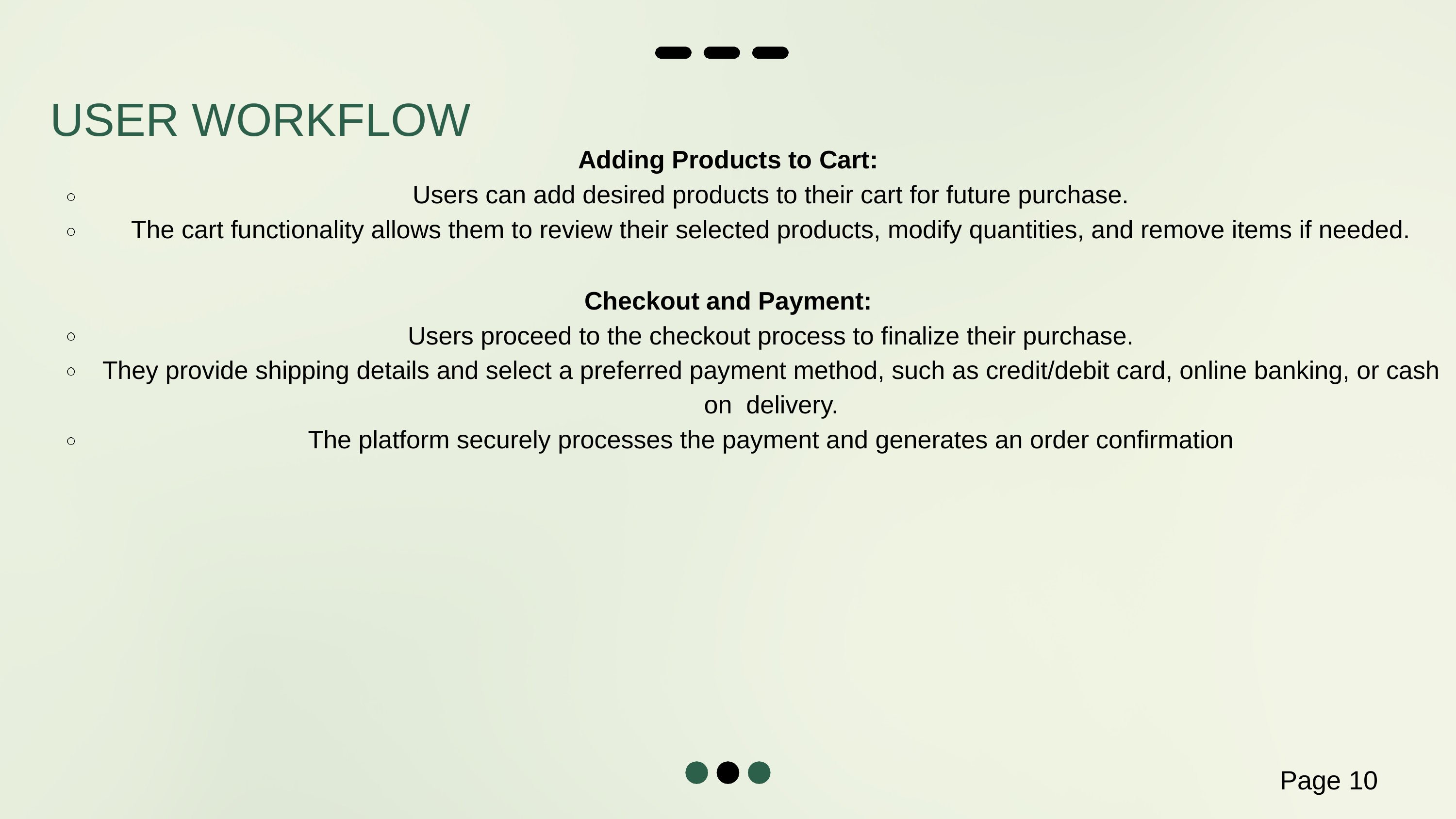

# USER WORKFLOW
Adding Products to Cart:
Users can add desired products to their cart for future purchase.
The cart functionality allows them to review their selected products, modify quantities, and remove items if needed.

Checkout and Payment:
Users proceed to the checkout process to finalize their purchase.
They provide shipping details and select a preferred payment method, such as credit/debit card, online banking, or cash on  delivery.
The platform securely processes the payment and generates an order confirmation

Page 10